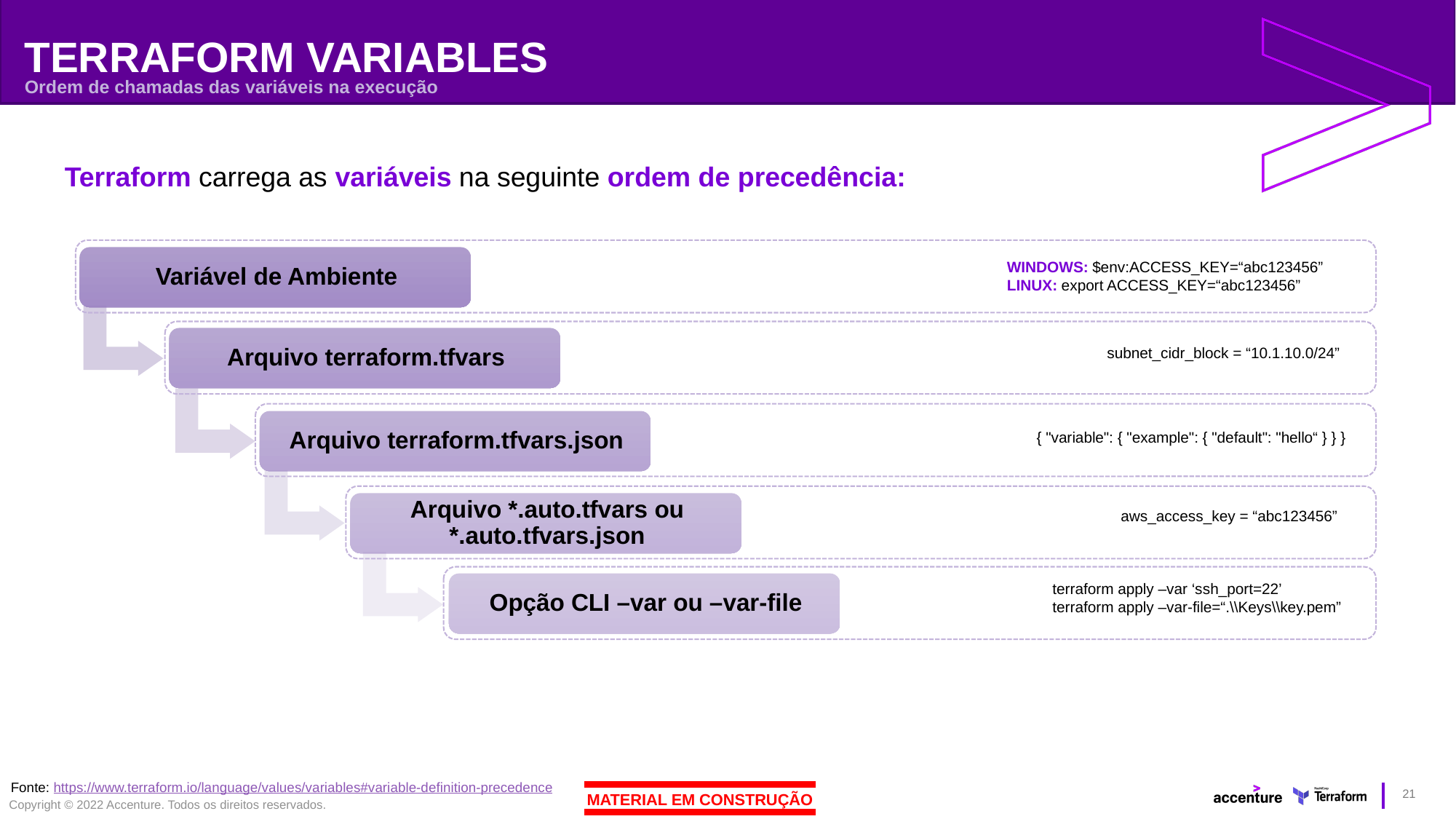

# TERRAFORM VARIABLES
Ordem de chamadas das variáveis na execução
Terraform carrega as variáveis na seguinte ordem de precedência:
Variável de Ambiente
Arquivo terraform.tfvars
Arquivo terraform.tfvars.json
Arquivo *.auto.tfvars ou *.auto.tfvars.json
Opção CLI –var ou –var-file

WINDOWS: $env:ACCESS_KEY=“abc123456”
LINUX: export ACCESS_KEY=“abc123456”

subnet_cidr_block = “10.1.10.0/24”

{ "variable": { "example": { "default": "hello“ } } }

aws_access_key = “abc123456”

terraform apply –var ‘ssh_port=22’
terraform apply –var-file=“.\\Keys\\key.pem”
Fonte: https://www.terraform.io/language/values/variables#variable-definition-precedence